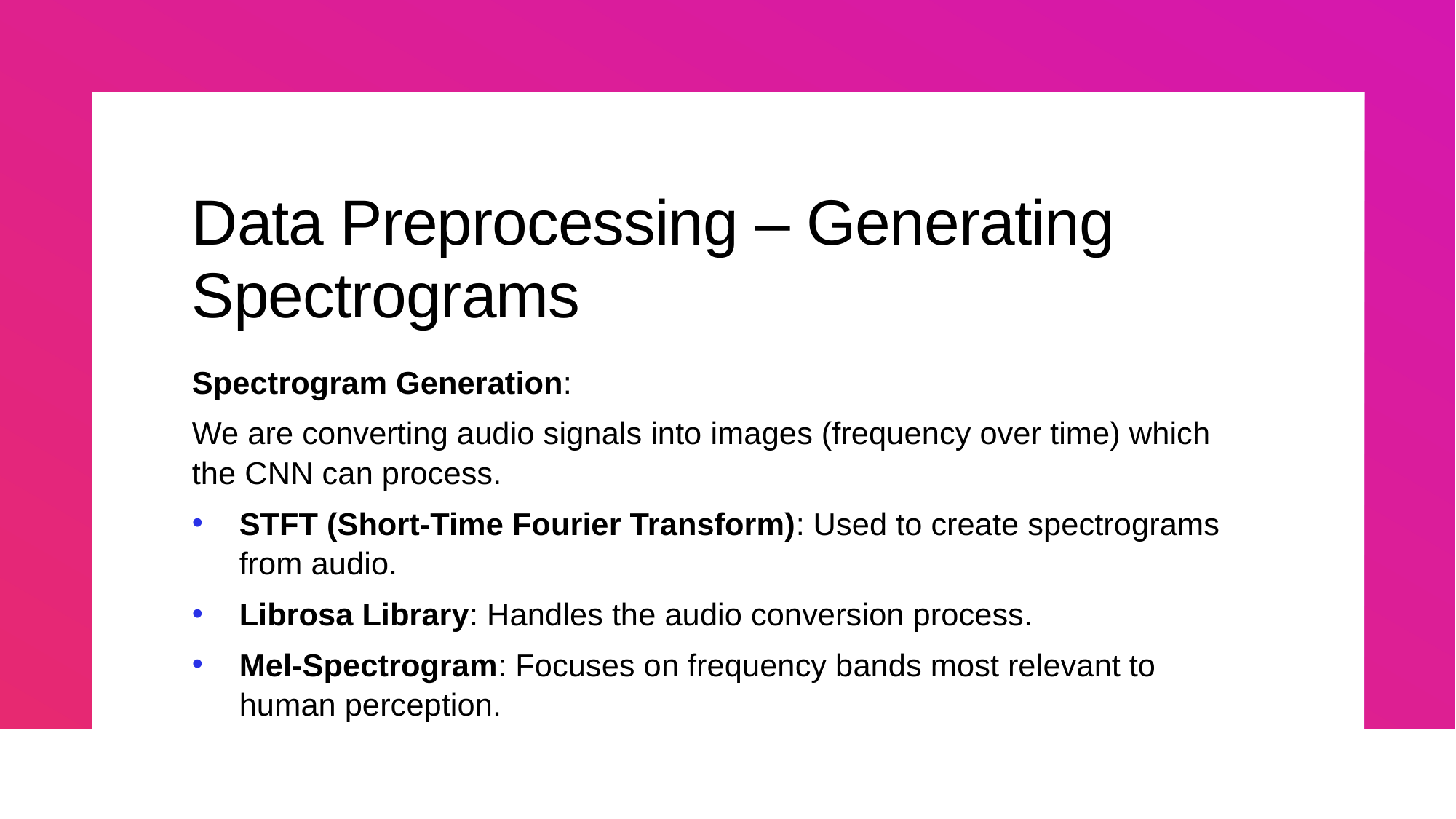

# Data Preprocessing – Generating Spectrograms
Spectrogram Generation:
We are converting audio signals into images (frequency over time) which the CNN can process.
STFT (Short-Time Fourier Transform): Used to create spectrograms from audio.
Librosa Library: Handles the audio conversion process.
Mel-Spectrogram: Focuses on frequency bands most relevant to human perception.